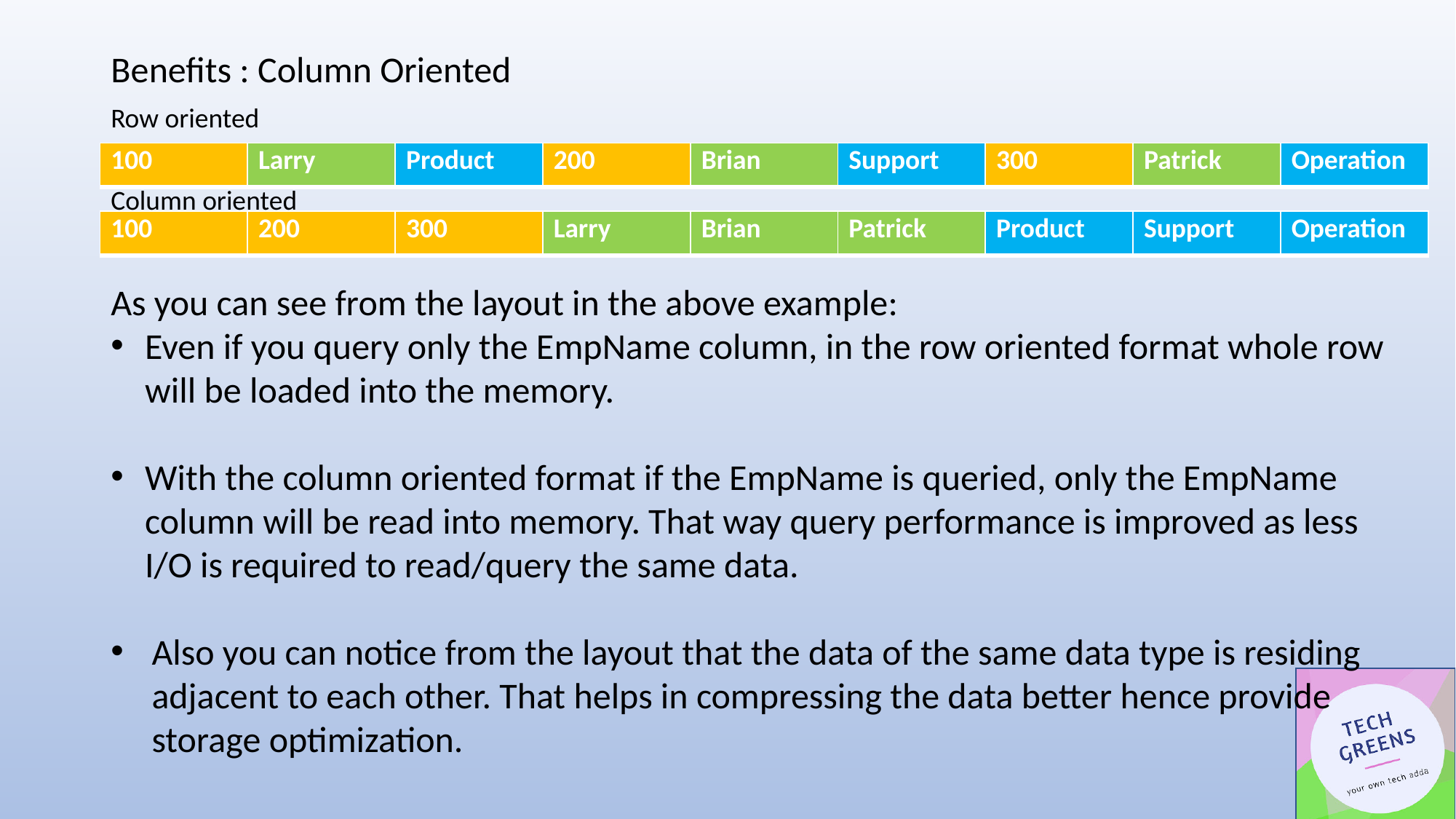

# Benefits : Column Oriented
Row oriented
| 100 | Larry | Product | 200 | Brian | Support | 300 | Patrick | Operation |
| --- | --- | --- | --- | --- | --- | --- | --- | --- |
Column oriented
| 100 | 200 | 300 | Larry | Brian | Patrick | Product | Support | Operation |
| --- | --- | --- | --- | --- | --- | --- | --- | --- |
As you can see from the layout in the above example:
Even if you query only the EmpName column, in the row oriented format whole row will be loaded into the memory.

With the column oriented format if the EmpName is queried, only the EmpName column will be read into memory. That way query performance is improved as less I/O is required to read/query the same data.

Also you can notice from the layout that the data of the same data type is residing adjacent to each other. That helps in compressing the data better hence provide storage optimization.